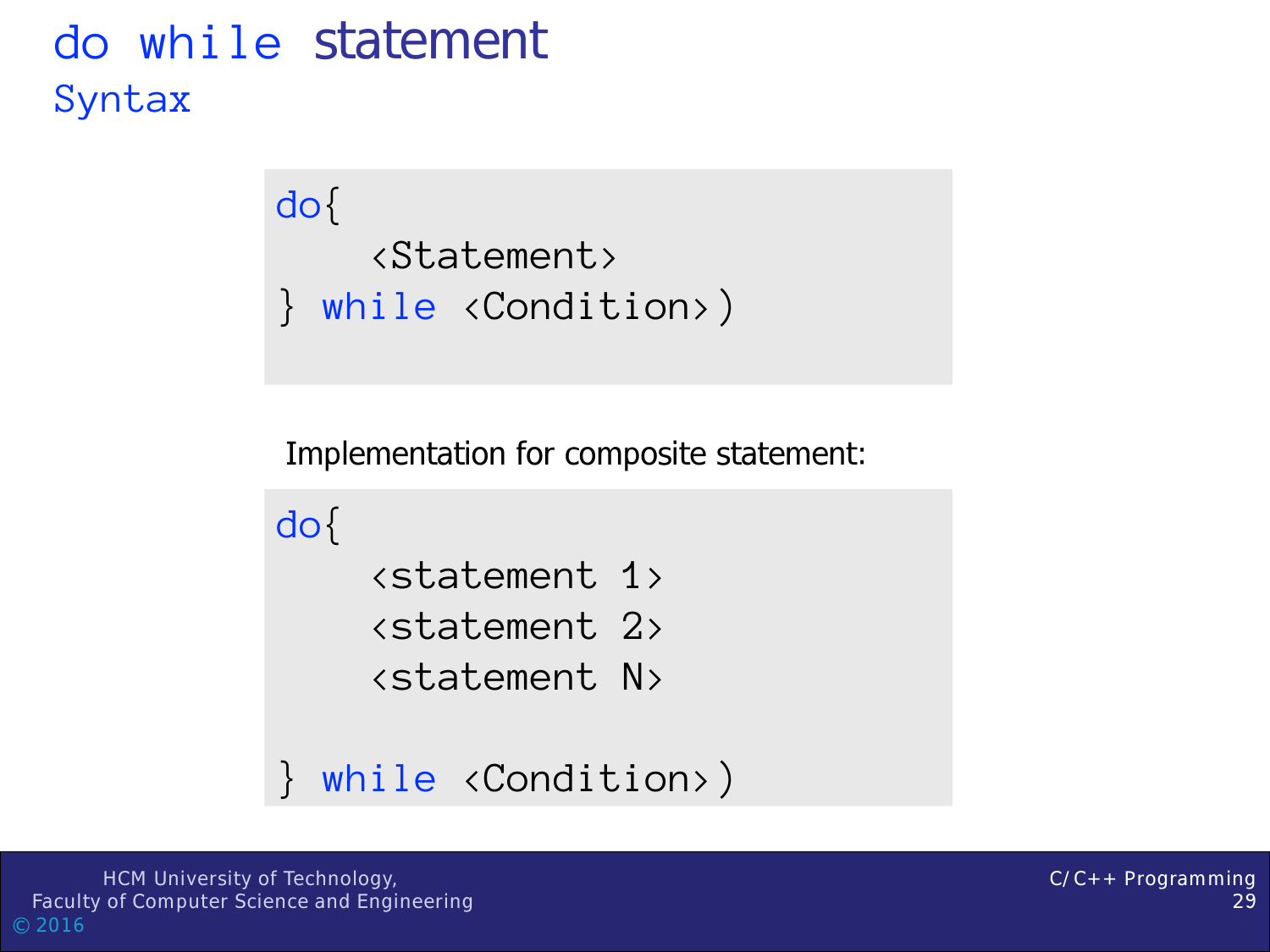

# do while statement Syntax
do{
    <Statement>
} while <Condition>)

Implementation for composite statement:
do{
    <statement 1>
    <statement 2>
    <statement N>

} while <Condition>)